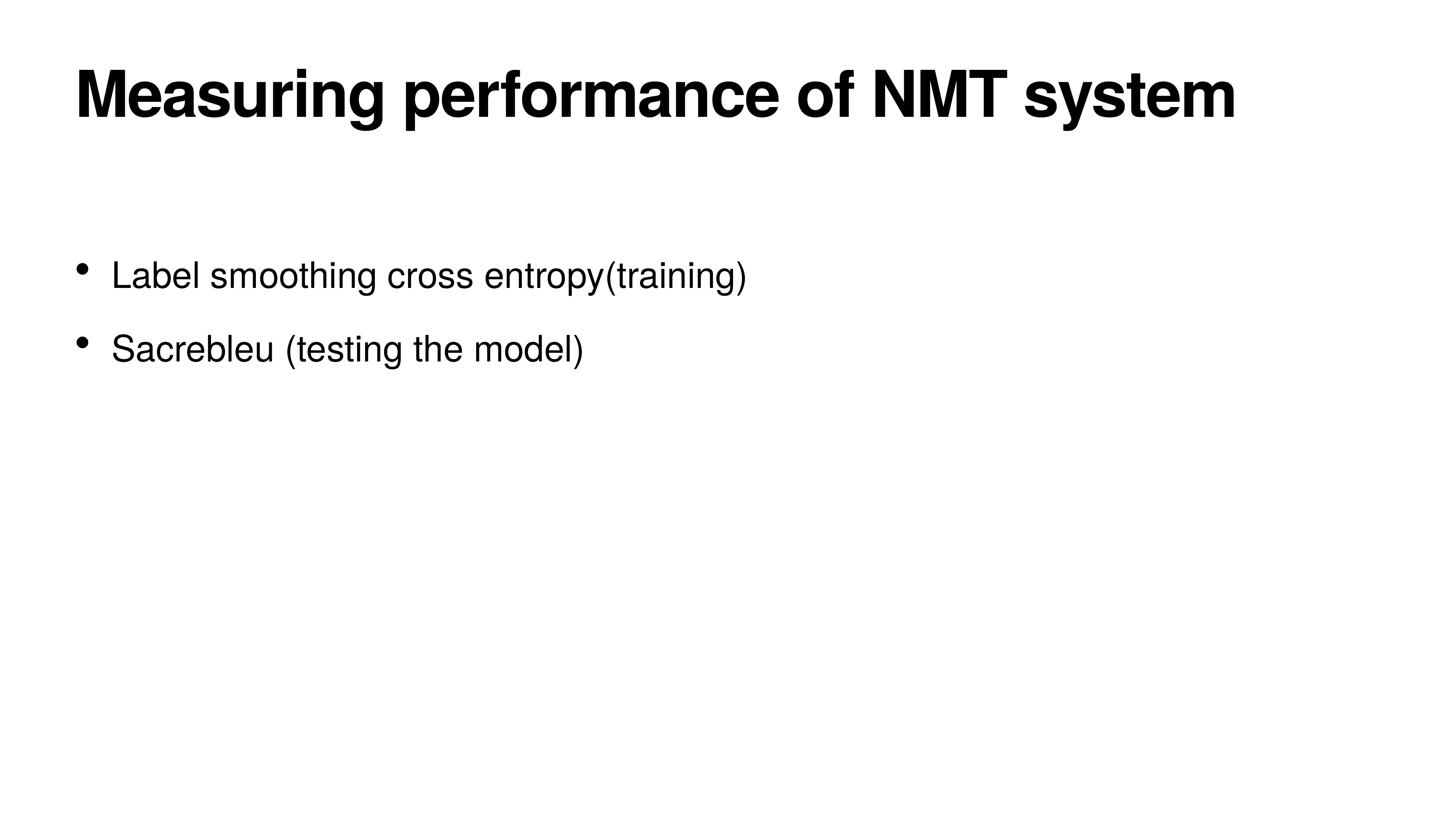

# Measuring performance of NMT system

Label smoothing cross entropy(training)
Sacrebleu (testing the model)